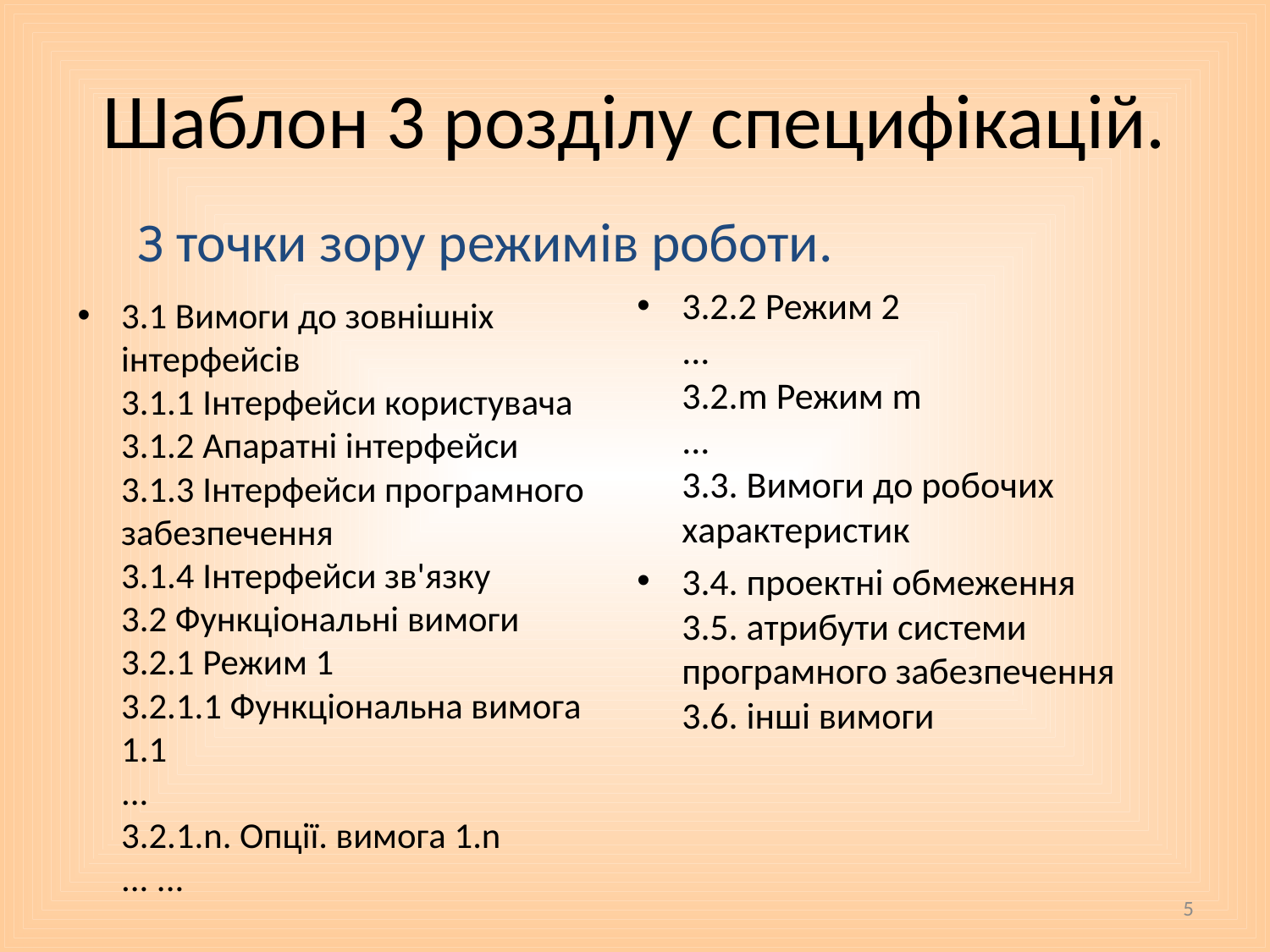

# Шаблон 3 розділу специфікацій.
З точки зору режимів роботи.
3.2.2 Режим 2
...
3.2.m Режим m
...
3.3. Вимоги до робочих
характеристик
3.4. проектні обмеження
3.5. атрибути системи
програмного забезпечення
3.6. інші вимоги
3.1 Вимоги до зовнішніх
інтерфейсів
3.1.1 Інтерфейси користувача
3.1.2 Апаратні інтерфейси
3.1.3 Інтерфейси програмного
забезпечення
3.1.4 Інтерфейси зв'язку
3.2 Функціональні вимоги
3.2.1 Режим 1
3.2.1.1 Функціональна вимога 1.1
...
3.2.1.n. Опції. вимога 1.n
... ...
5